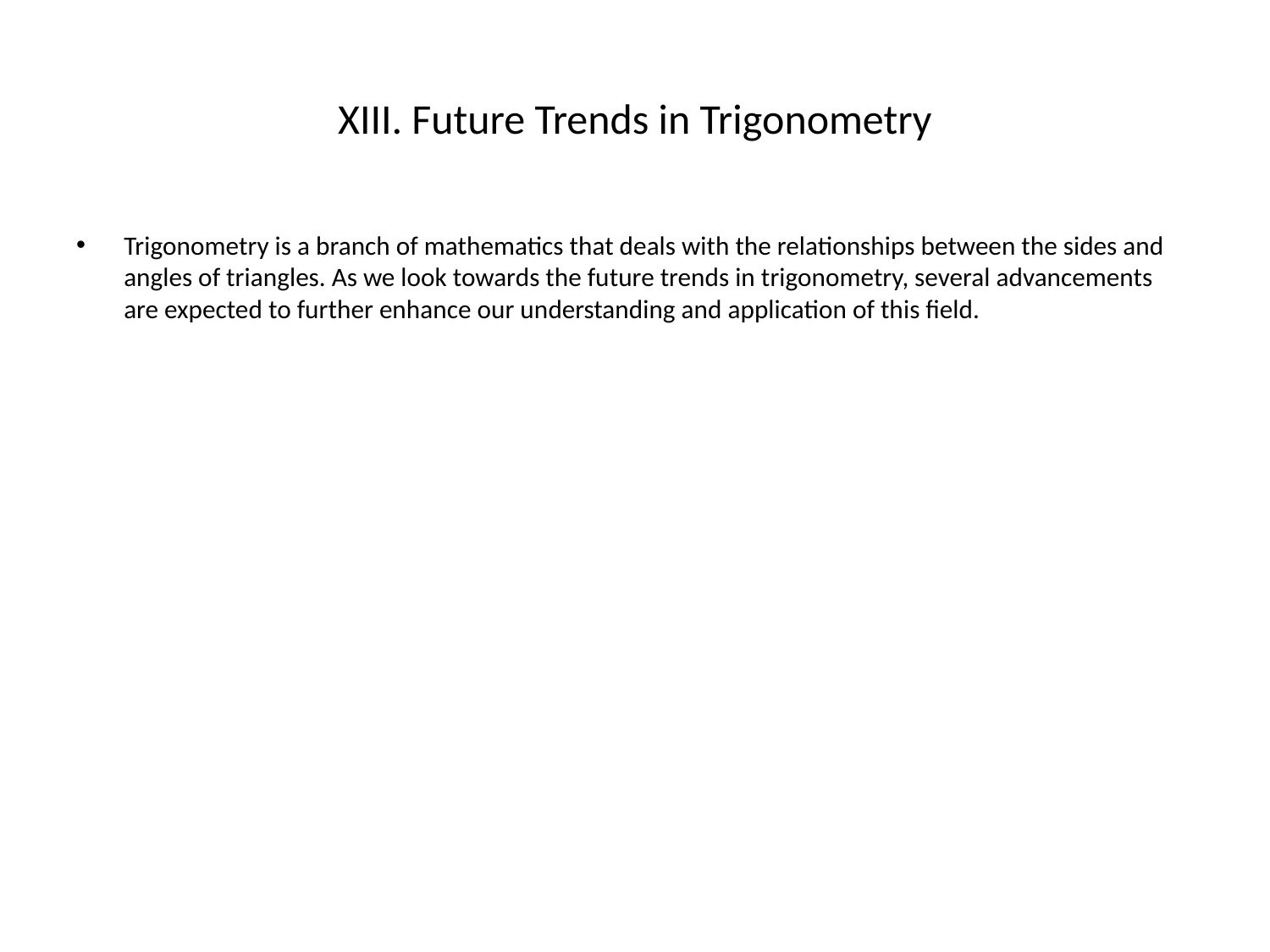

# XIII. Future Trends in Trigonometry
Trigonometry is a branch of mathematics that deals with the relationships between the sides and angles of triangles. As we look towards the future trends in trigonometry, several advancements are expected to further enhance our understanding and application of this field.